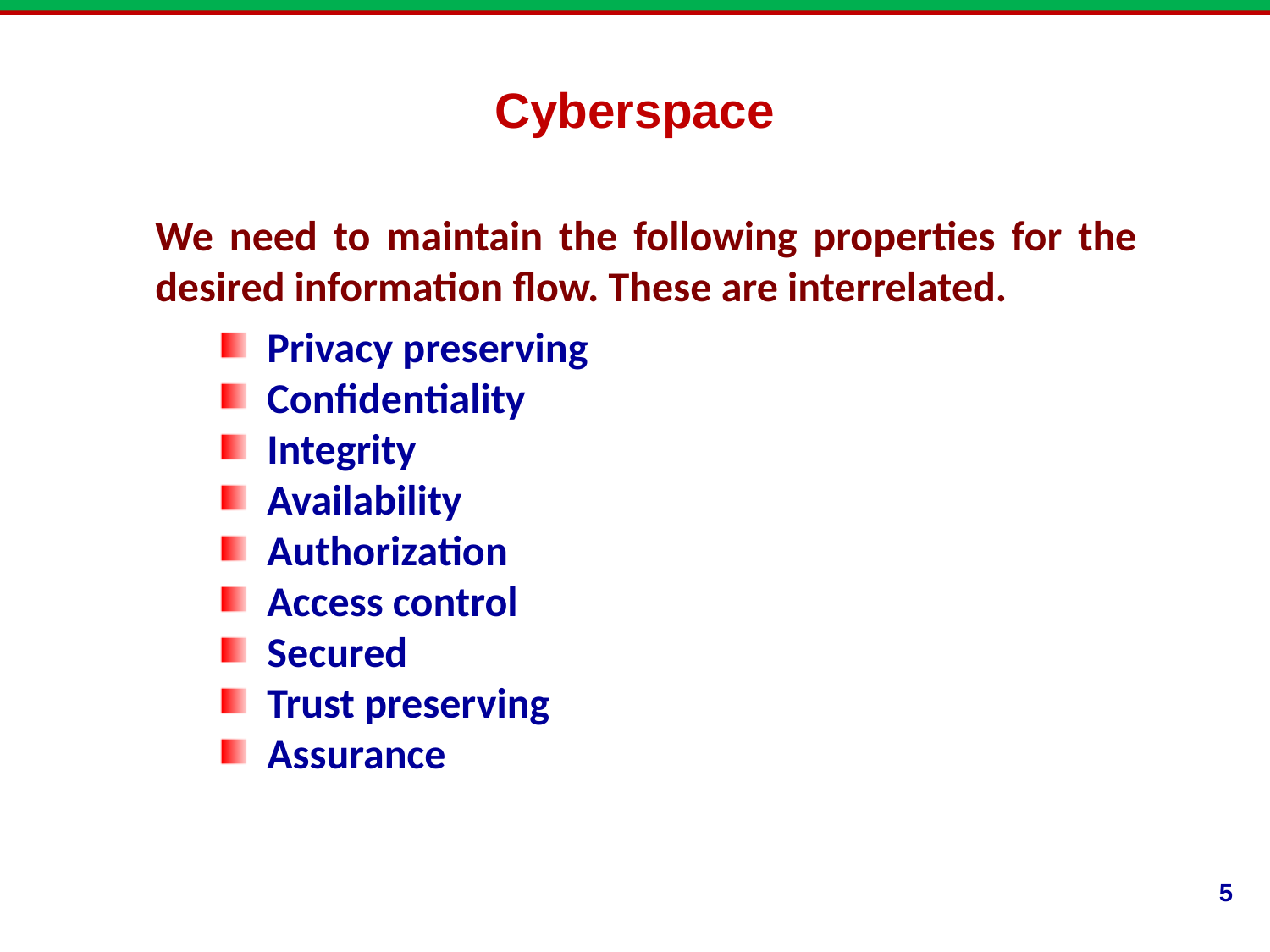

Cyberspace
We need to maintain the following properties for the desired information flow. These are interrelated.
Privacy preserving
Confidentiality
Integrity
Availability
Authorization
Access control
Secured
Trust preserving
Assurance
5